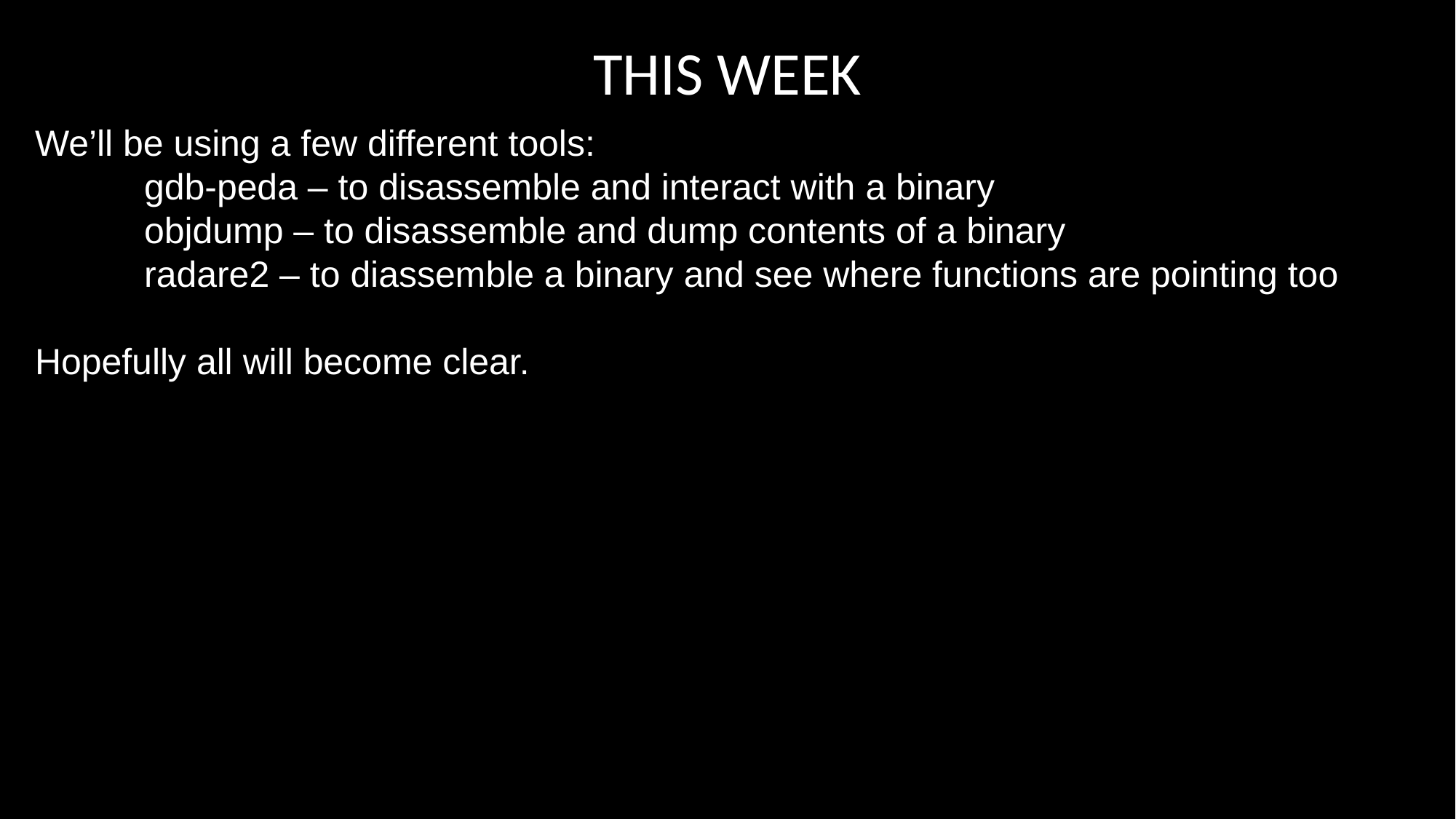

THIS WEEK
We’ll be using a few different tools:
	gdb-peda – to disassemble and interact with a binary
	objdump – to disassemble and dump contents of a binary
	radare2 – to diassemble a binary and see where functions are pointing too

Hopefully all will become clear.